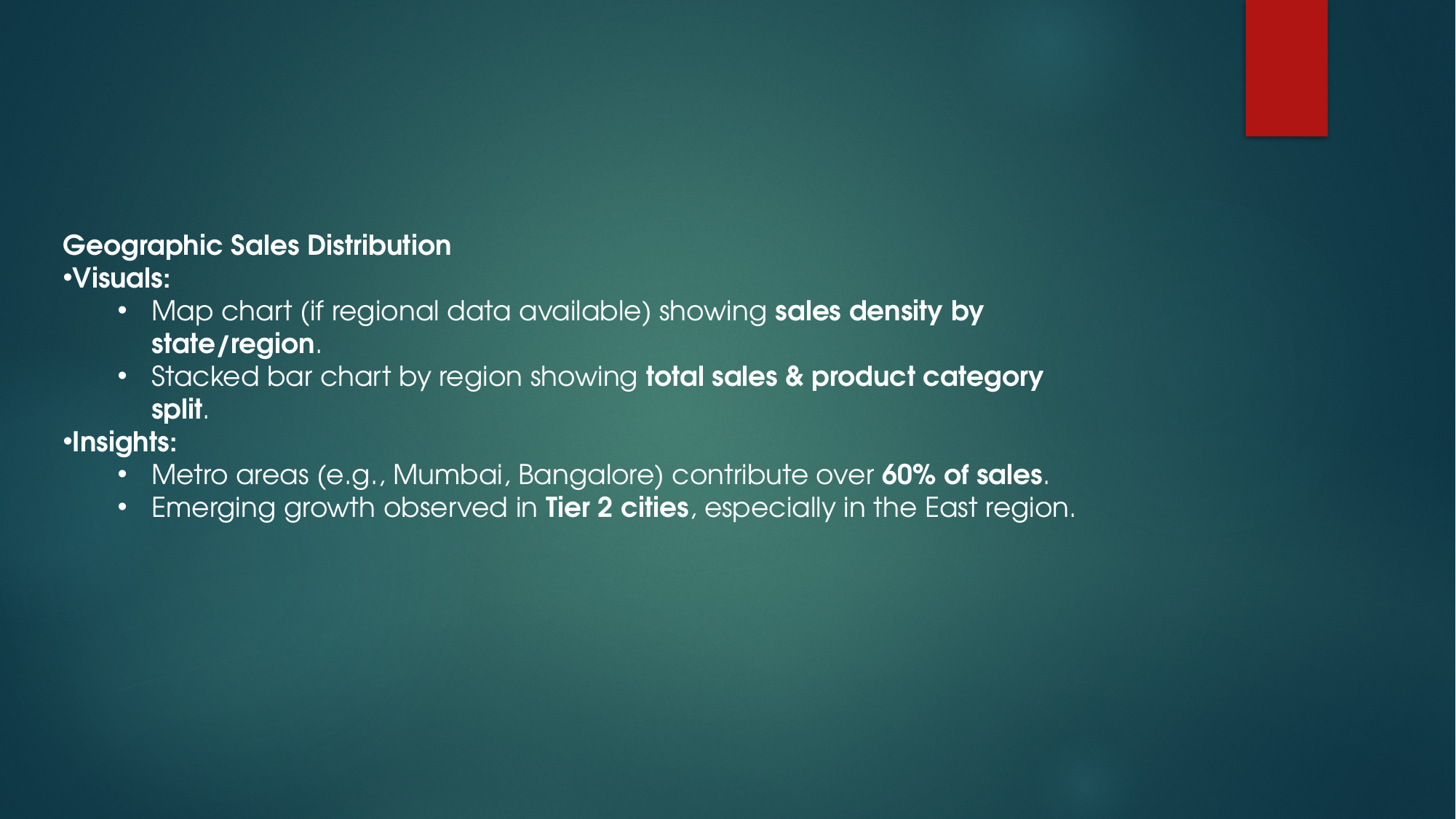

Geographic Sales Distribution
Visuals:
Map chart (if regional data available) showing sales density by state/region.
Stacked bar chart by region showing total sales & product category split.
Insights:
Metro areas (e.g., Mumbai, Bangalore) contribute over 60% of sales.
Emerging growth observed in Tier 2 cities, especially in the East region.